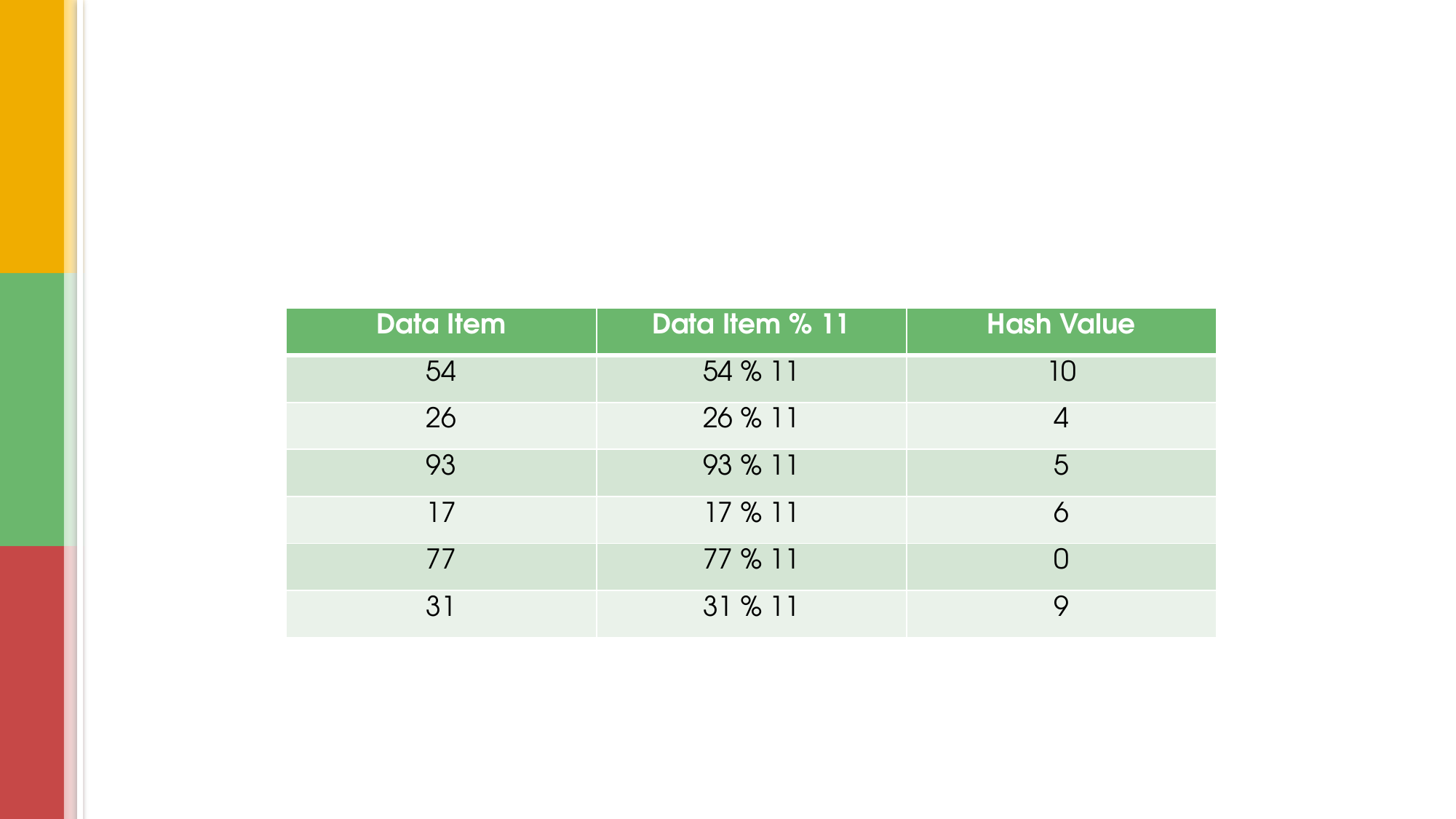

#
| Data Item | Data Item % 11 | Hash Value |
| --- | --- | --- |
| 54 | 54 % 11 | 10 |
| 26 | 26 % 11 | 4 |
| 93 | 93 % 11 | 5 |
| 17 | 17 % 11 | 6 |
| 77 | 77 % 11 | 0 |
| 31 | 31 % 11 | 9 |